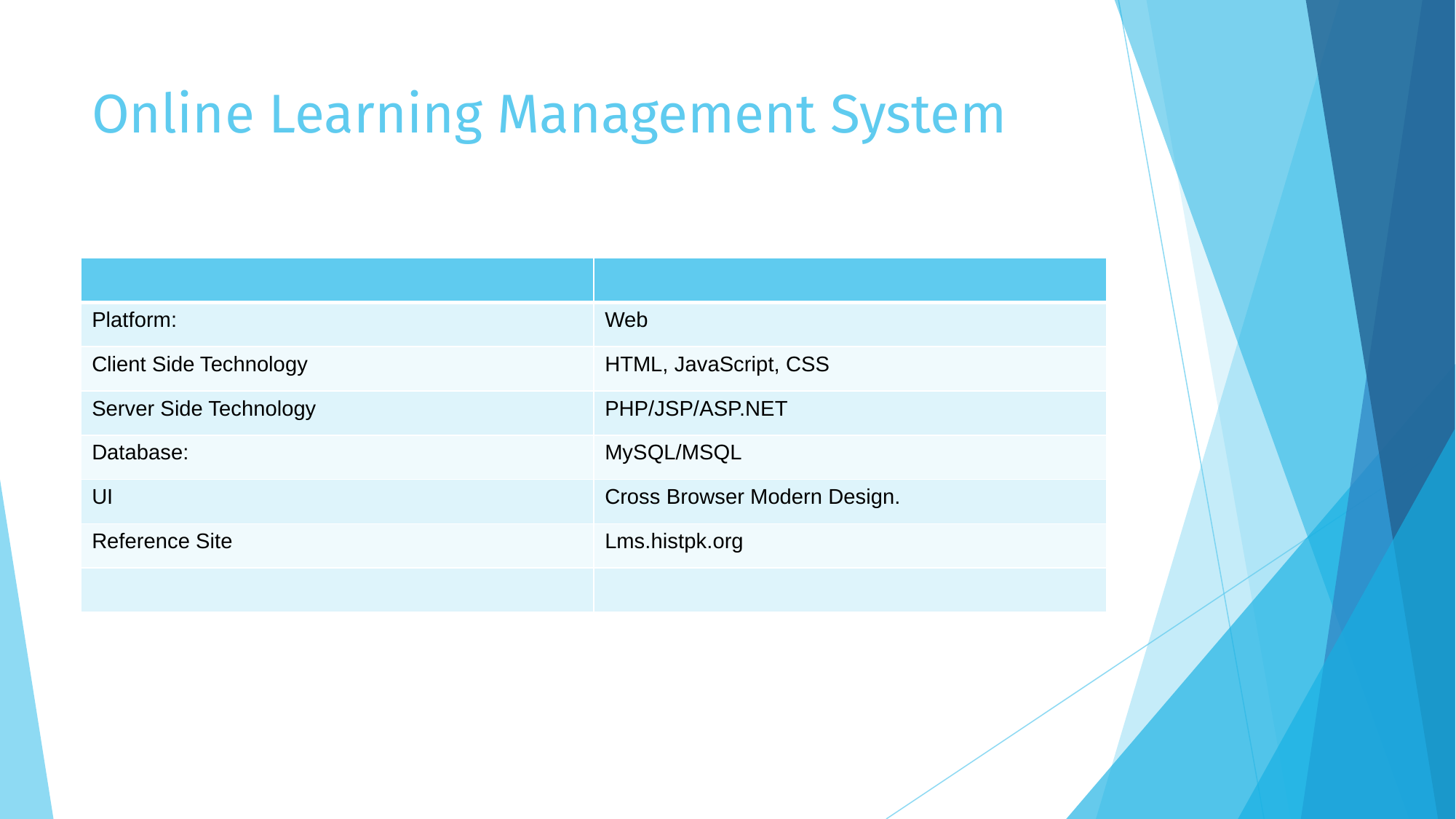

# Online Learning Management System
|  |  |
| --- | --- |
| Platform: | Web |
| Client Side Technology | HTML, JavaScript, CSS |
| Server Side Technology | PHP/JSP/ASP.NET |
| Database: | MySQL/MSQL |
| UI | Cross Browser Modern Design. |
| Reference Site | Lms.histpk.org |
|  |  |